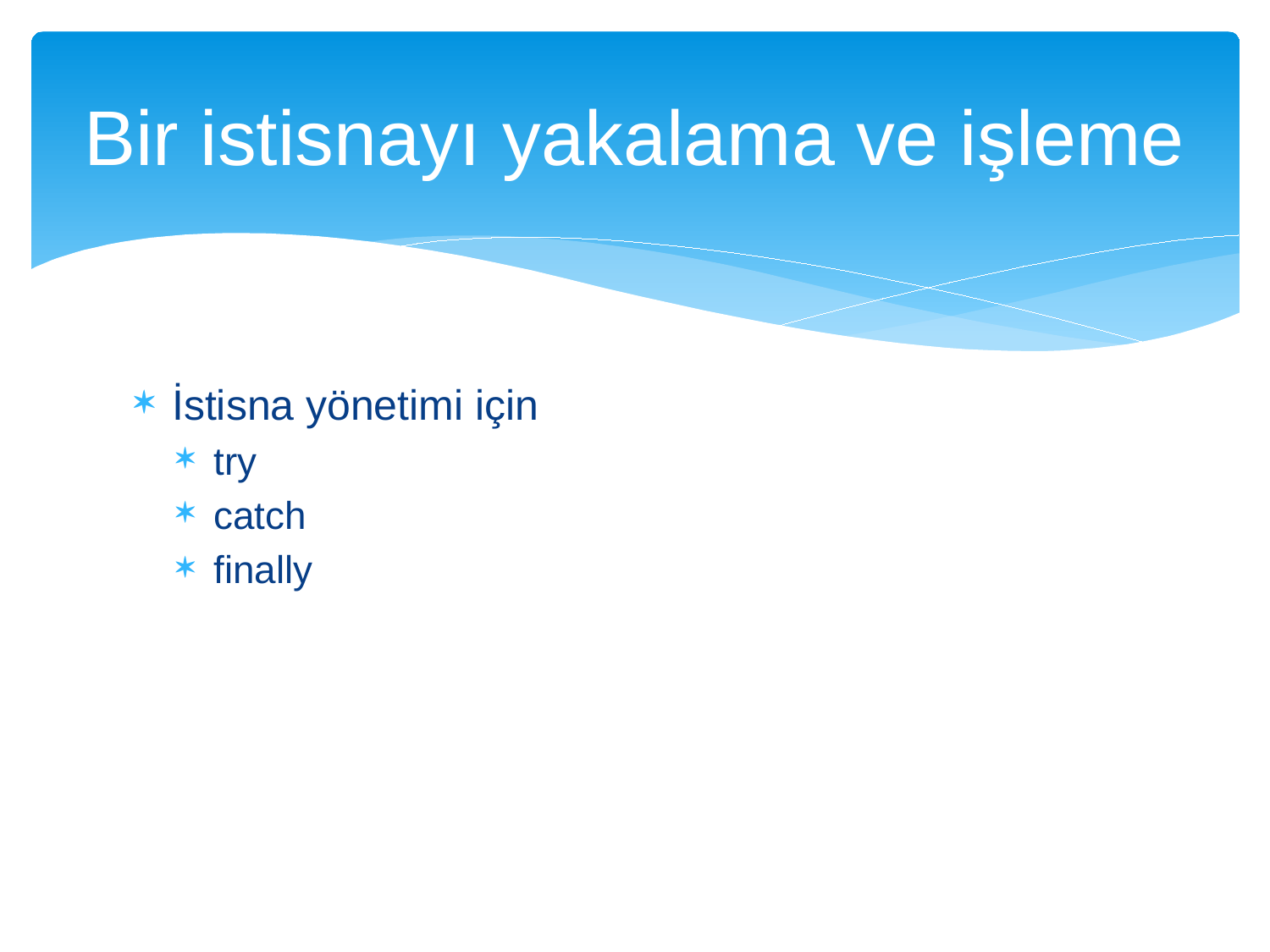

# Bir istisnayı yakalama ve işleme
İstisna yönetimi için
try
catch
finally